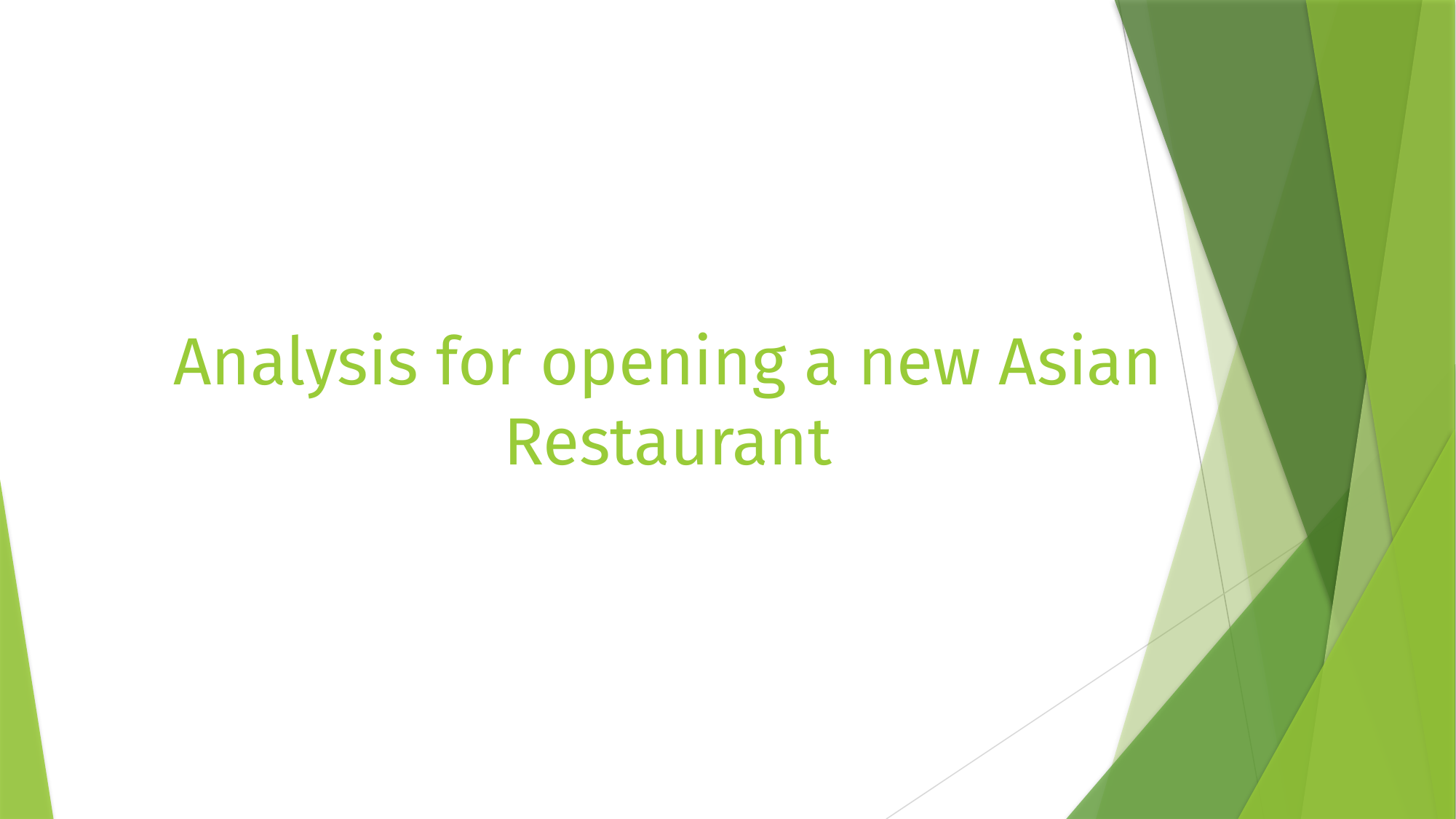

# Analysis for opening a new Asian Restaurant